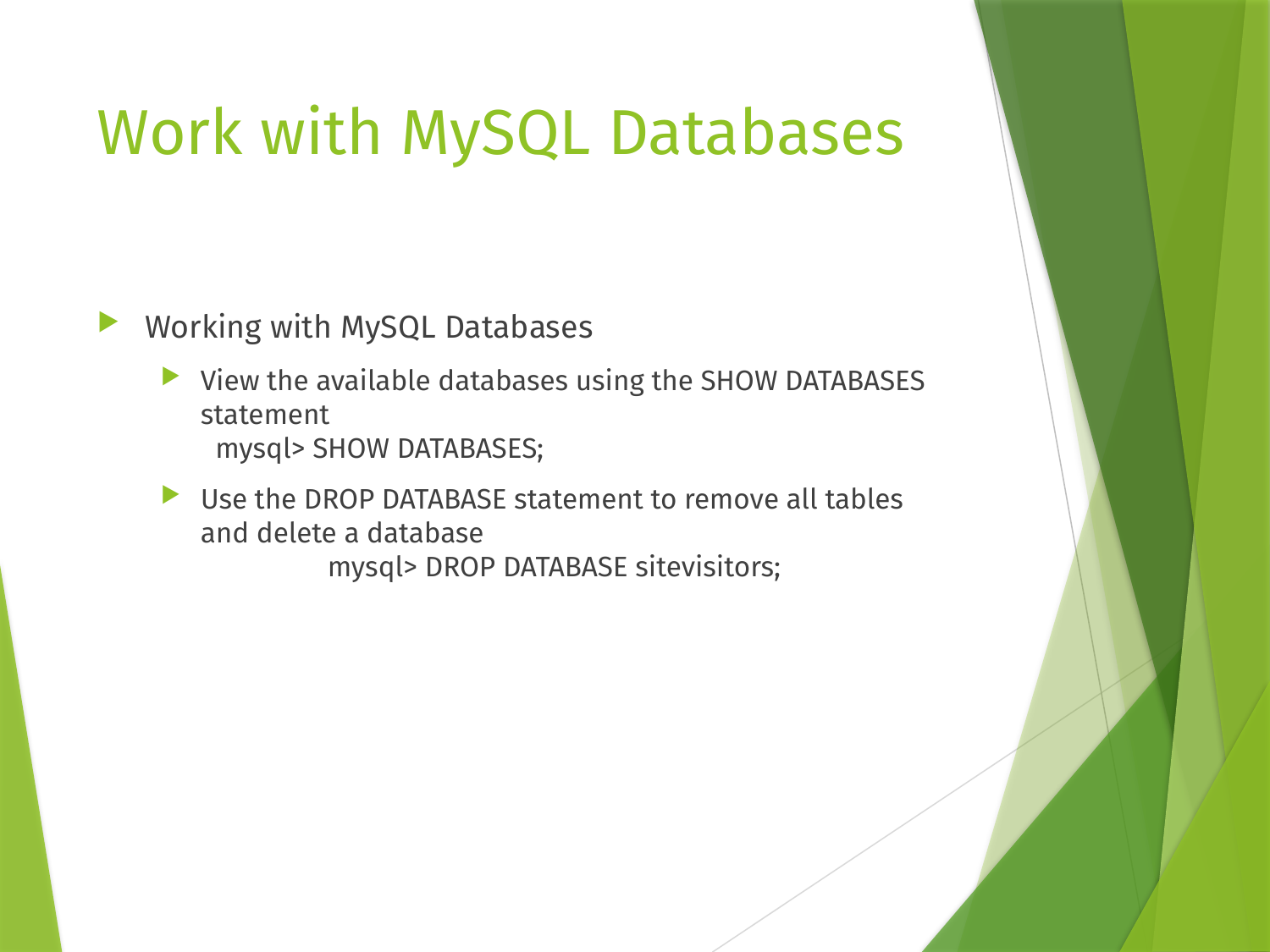

# Work with MySQL Databases
Working with MySQL Databases
View the available databases using the SHOW DATABASES statement
  mysql> SHOW DATABASES;
Use the DROP DATABASE statement to remove all tables and delete a database
	mysql> DROP DATABASE sitevisitors;